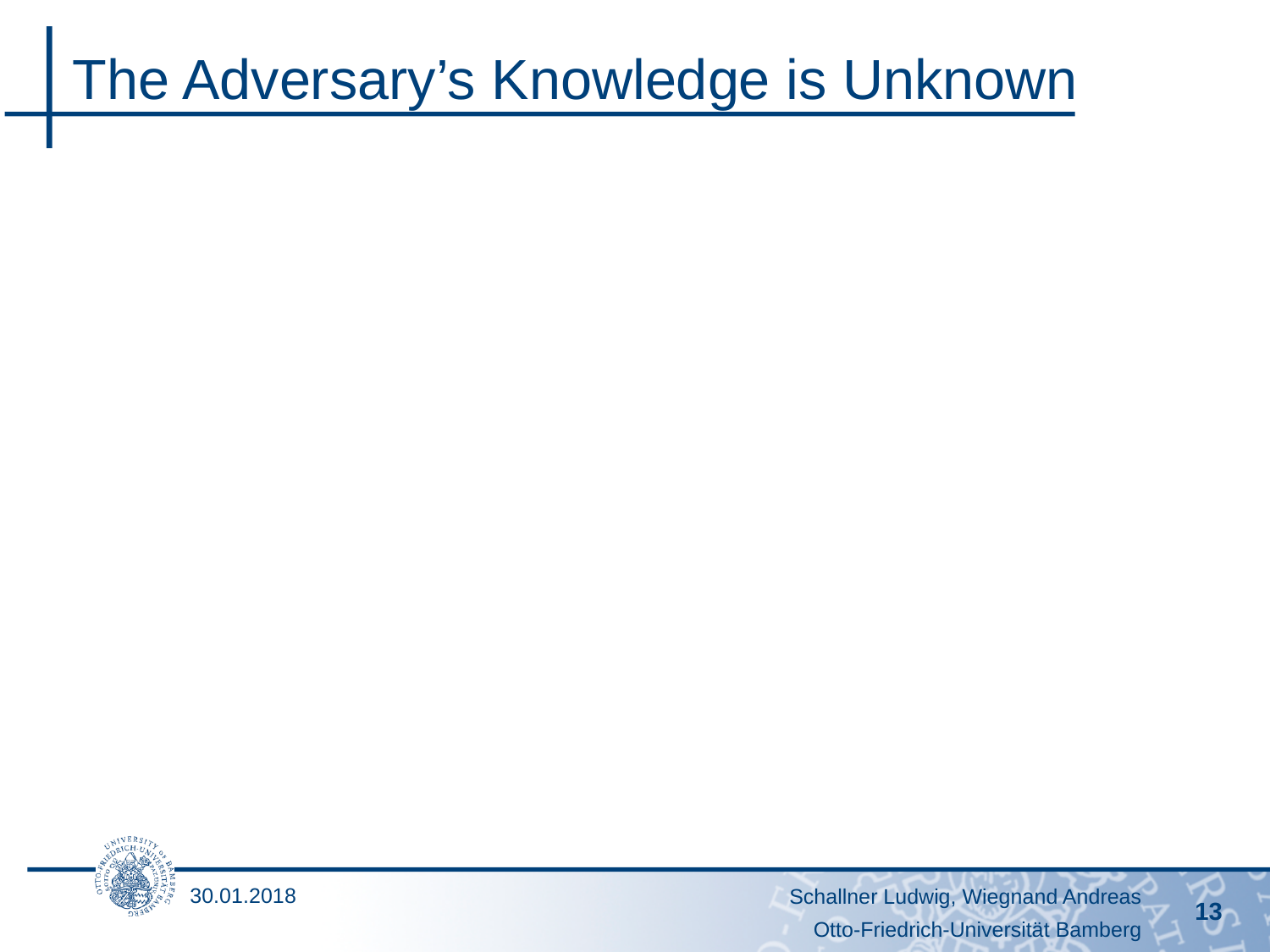

# The Adversary’s Knowledge is Unknown

30.01.2018
Schallner Ludwig, Wiegnand Andreas
13